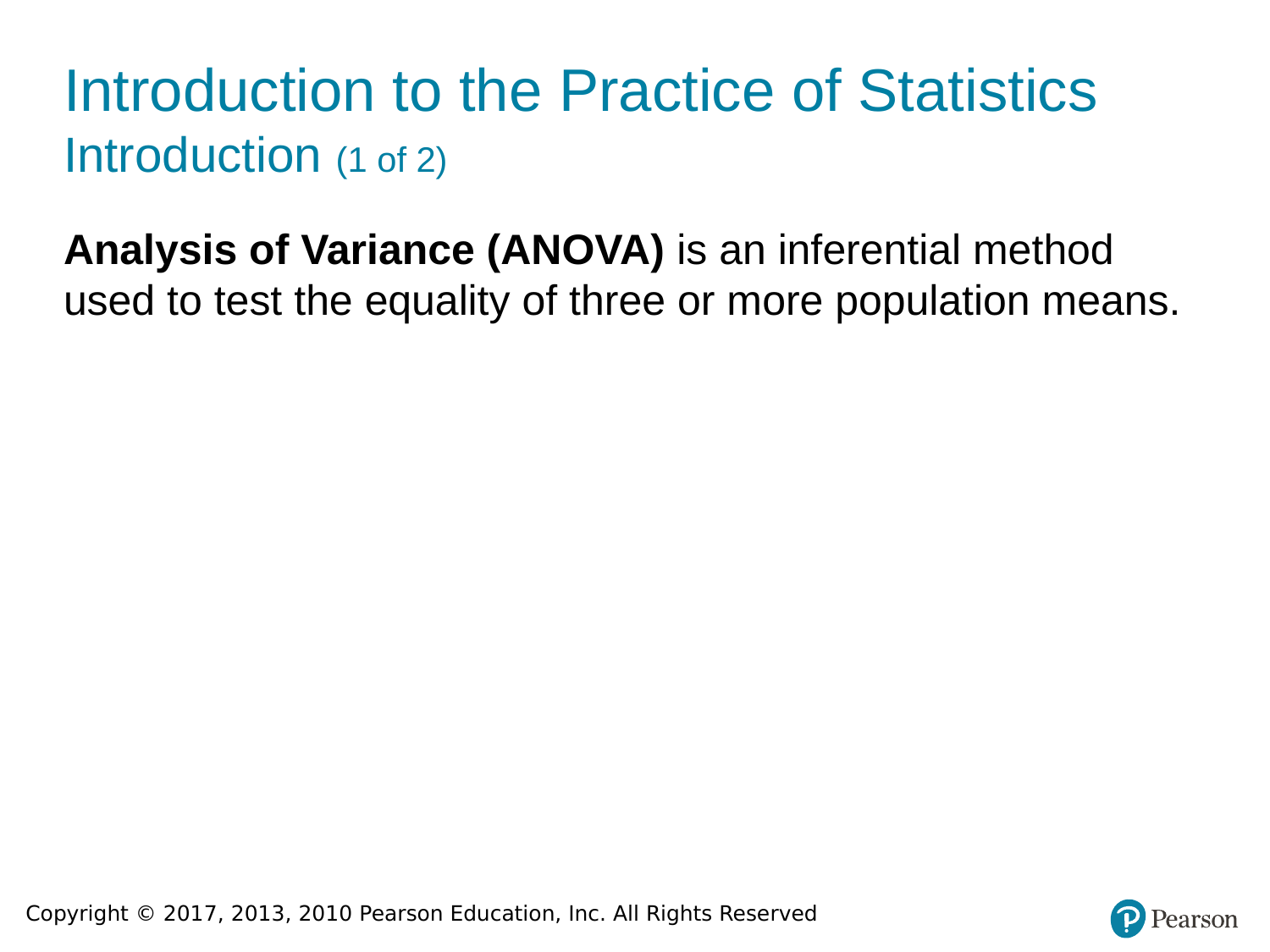

# Introduction to the Practice of Statistics Introduction (1 of 2)
Analysis of Variance (ANOVA) is an inferential method used to test the equality of three or more population means.